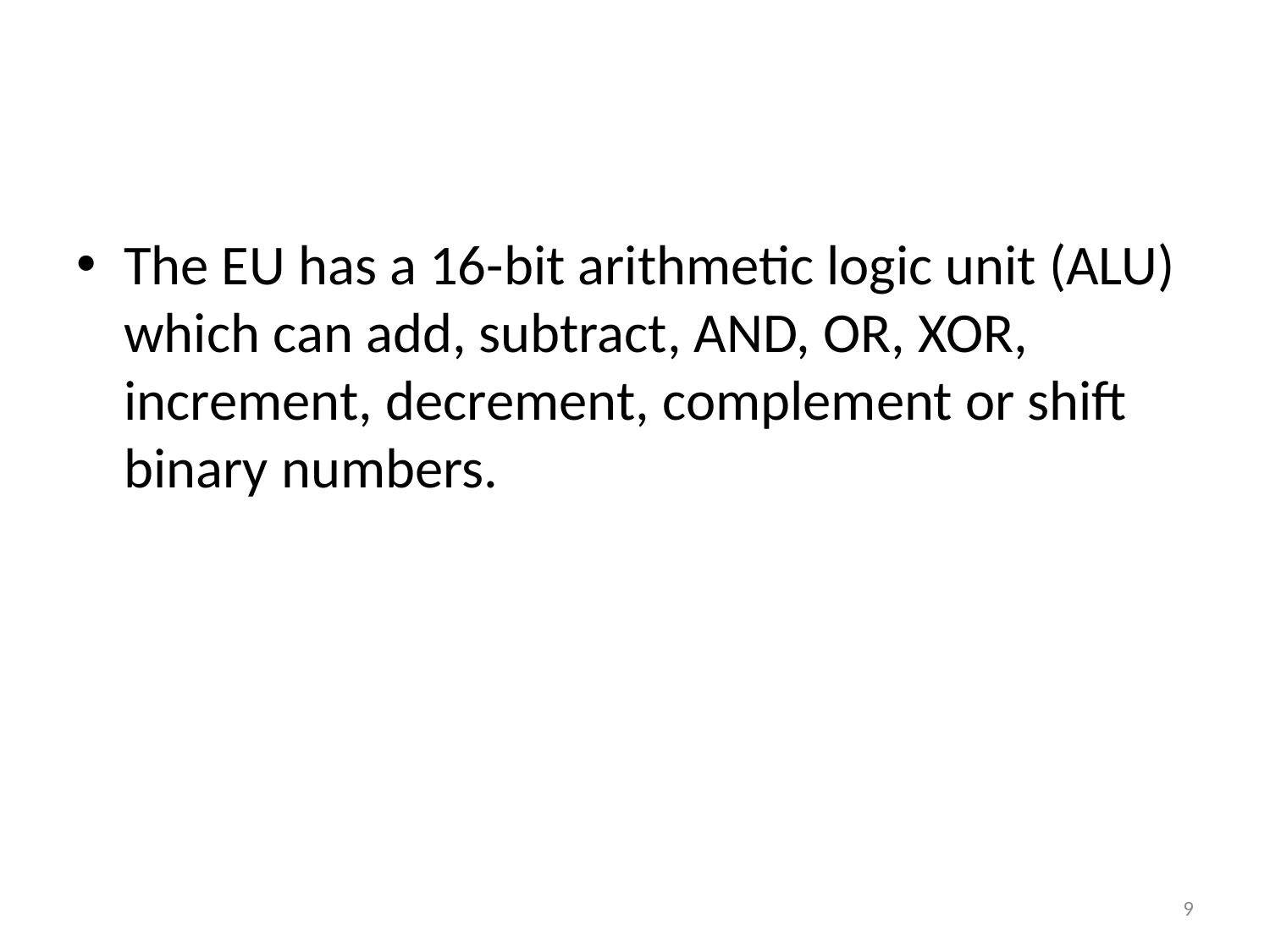

#
The EU has a 16-bit arithmetic logic unit (ALU) which can add, subtract, AND, OR, XOR, increment, decrement, complement or shift binary numbers.

9